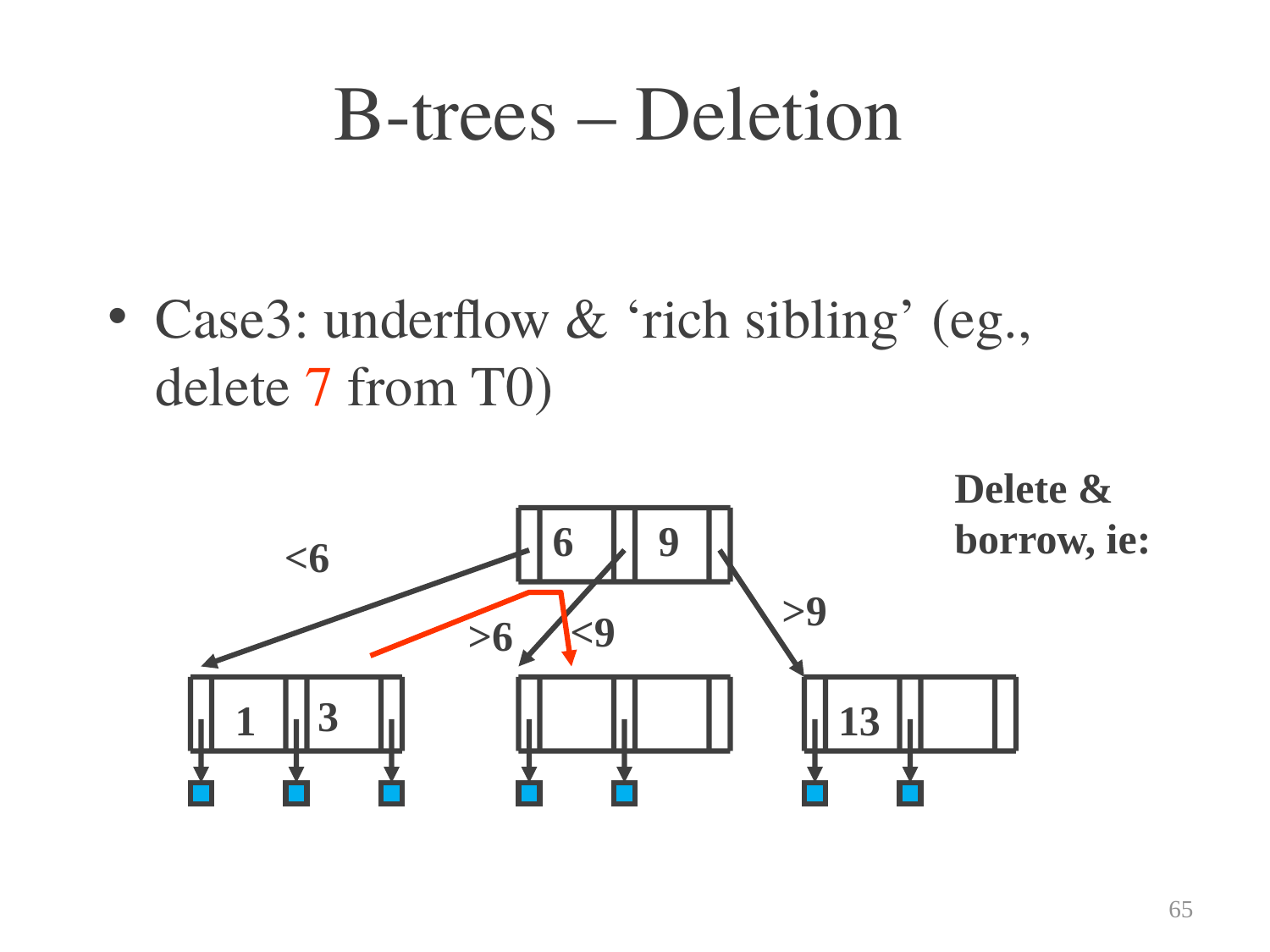

# B-trees – Deletion
Case3: underflow & ‘rich sibling’ (eg., delete 7 from T0)
Delete & borrow, ie:

6
9

3
1

13

<6
>9
<9
>6

65